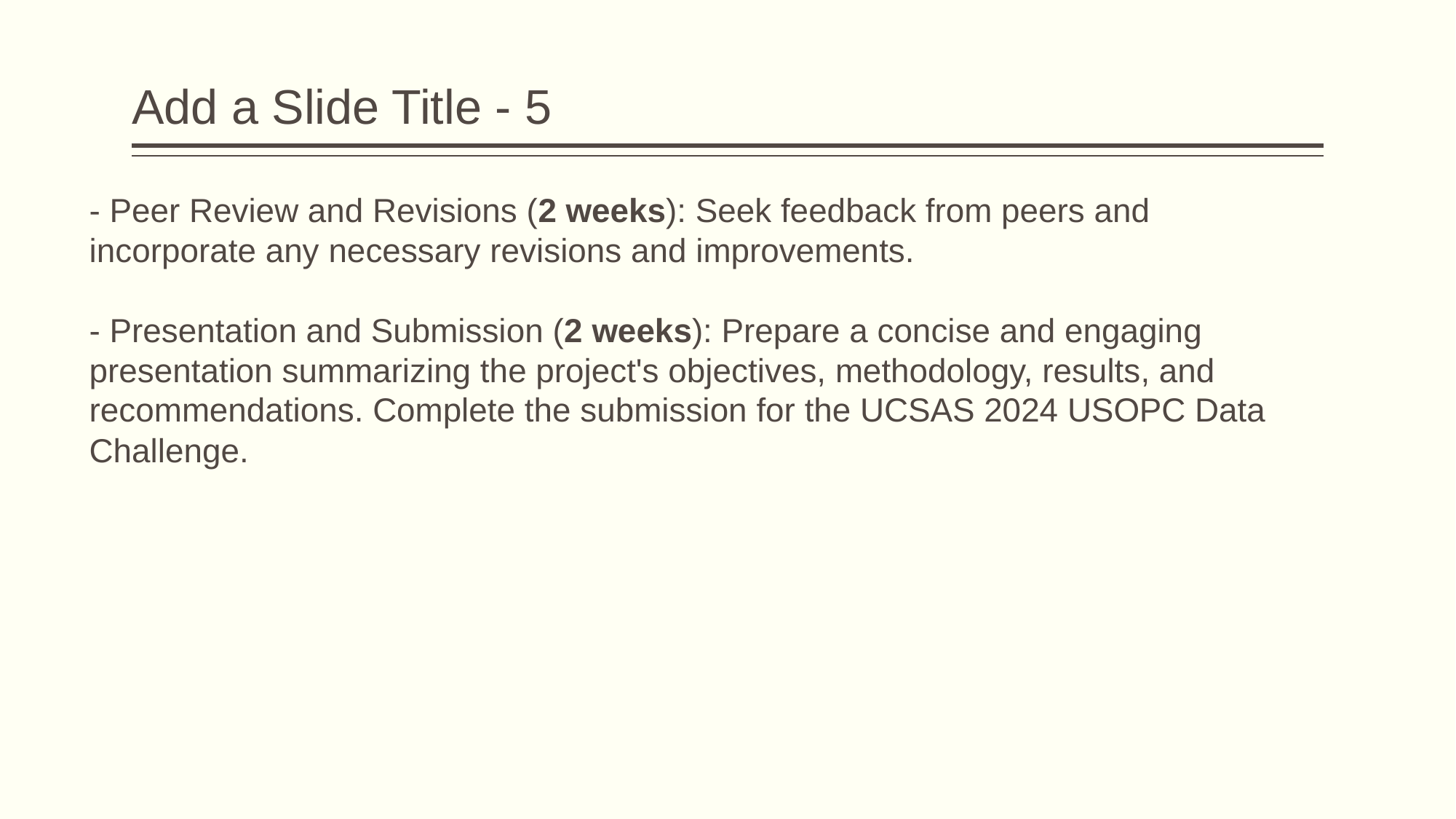

# Add a Slide Title - 5
- Peer Review and Revisions (2 weeks): Seek feedback from peers and incorporate any necessary revisions and improvements.

- Presentation and Submission (2 weeks): Prepare a concise and engaging presentation summarizing the project's objectives, methodology, results, and recommendations. Complete the submission for the UCSAS 2024 USOPC Data Challenge.